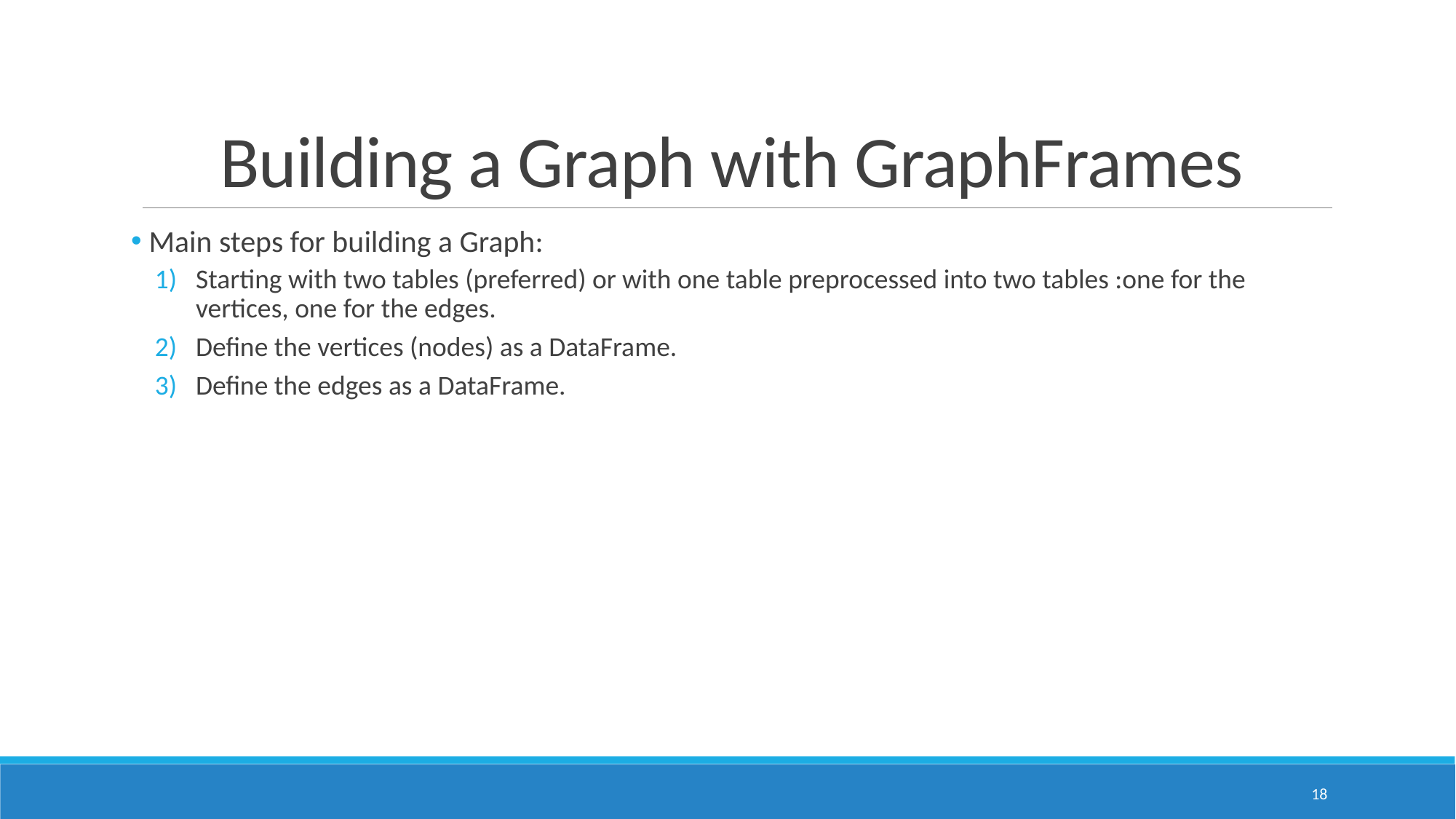

# Building a Graph with GraphFrames
 Main steps for building a Graph:
Starting with two tables (preferred) or with one table preprocessed into two tables :one for the vertices, one for the edges.
Define the vertices (nodes) as a DataFrame.
Define the edges as a DataFrame.

18